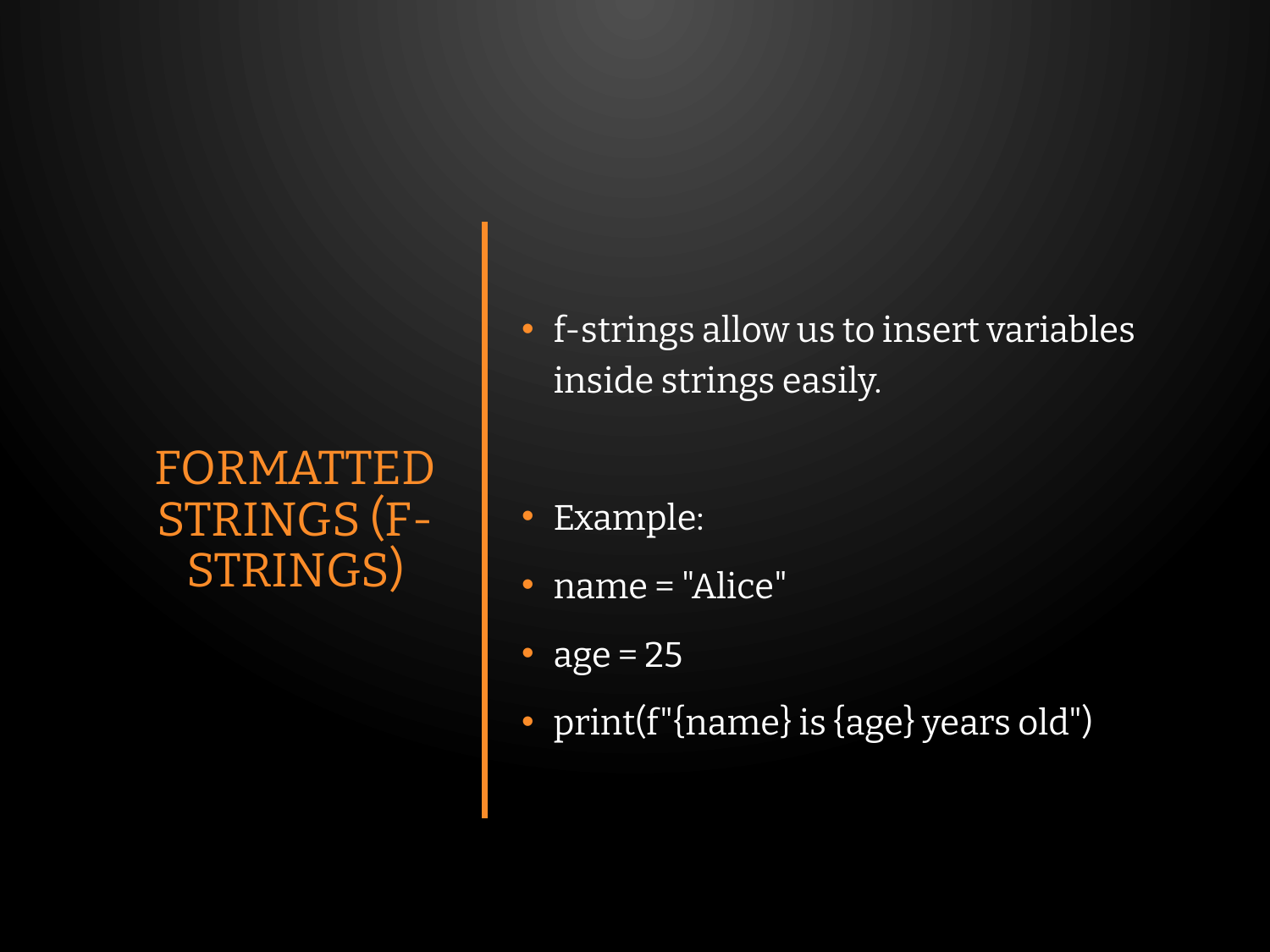

# Formatted Strings (f-strings)
f-strings allow us to insert variables inside strings easily.

Example:
name = "Alice"
age = 25
print(f"{name} is {age} years old")